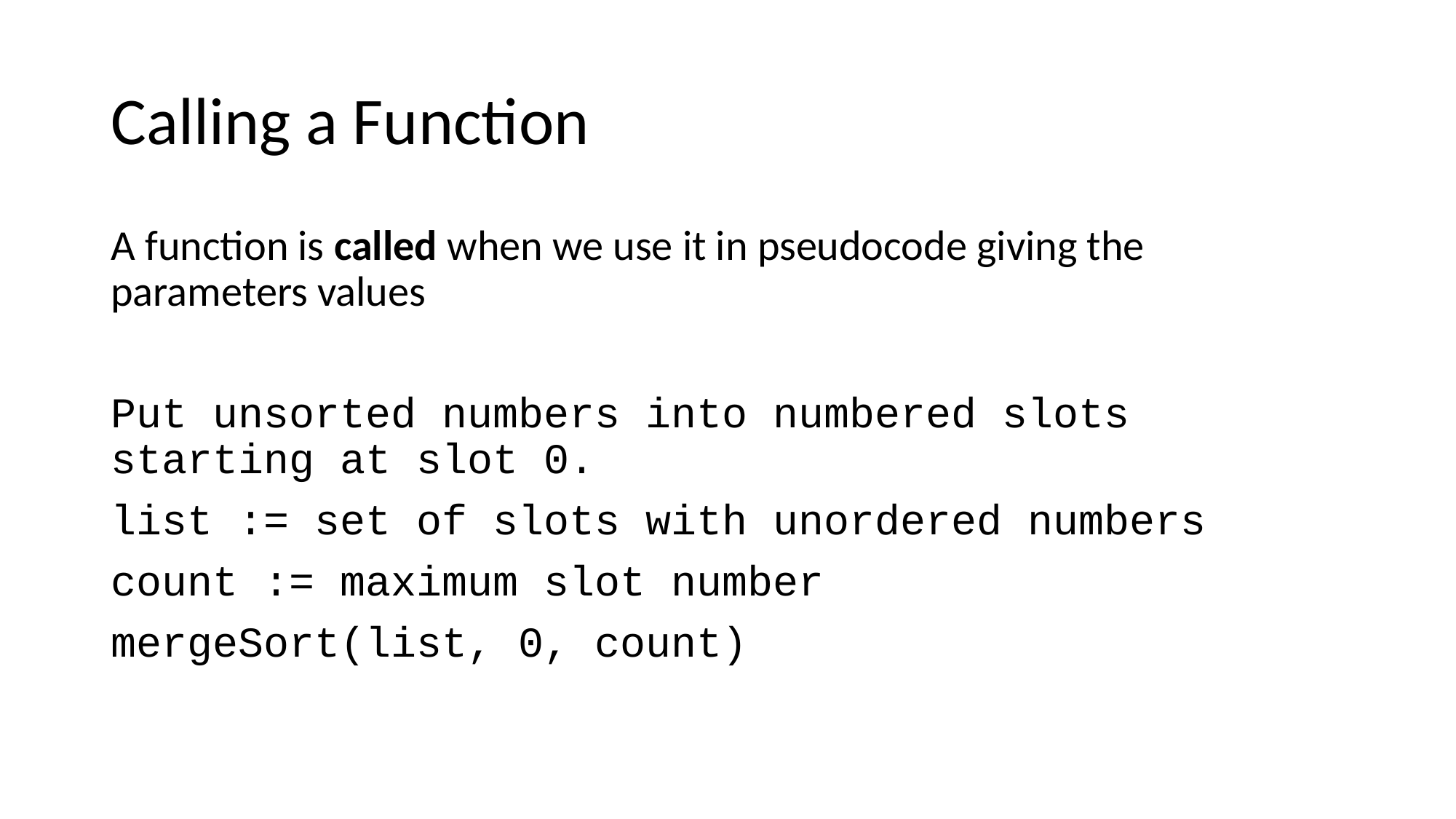

# Calling a Function
A function is called when we use it in pseudocode giving the parameters values

Put unsorted numbers into numbered slots starting at slot 0.
list := set of slots with unordered numbers
count := maximum slot number
mergeSort(list, 0, count)